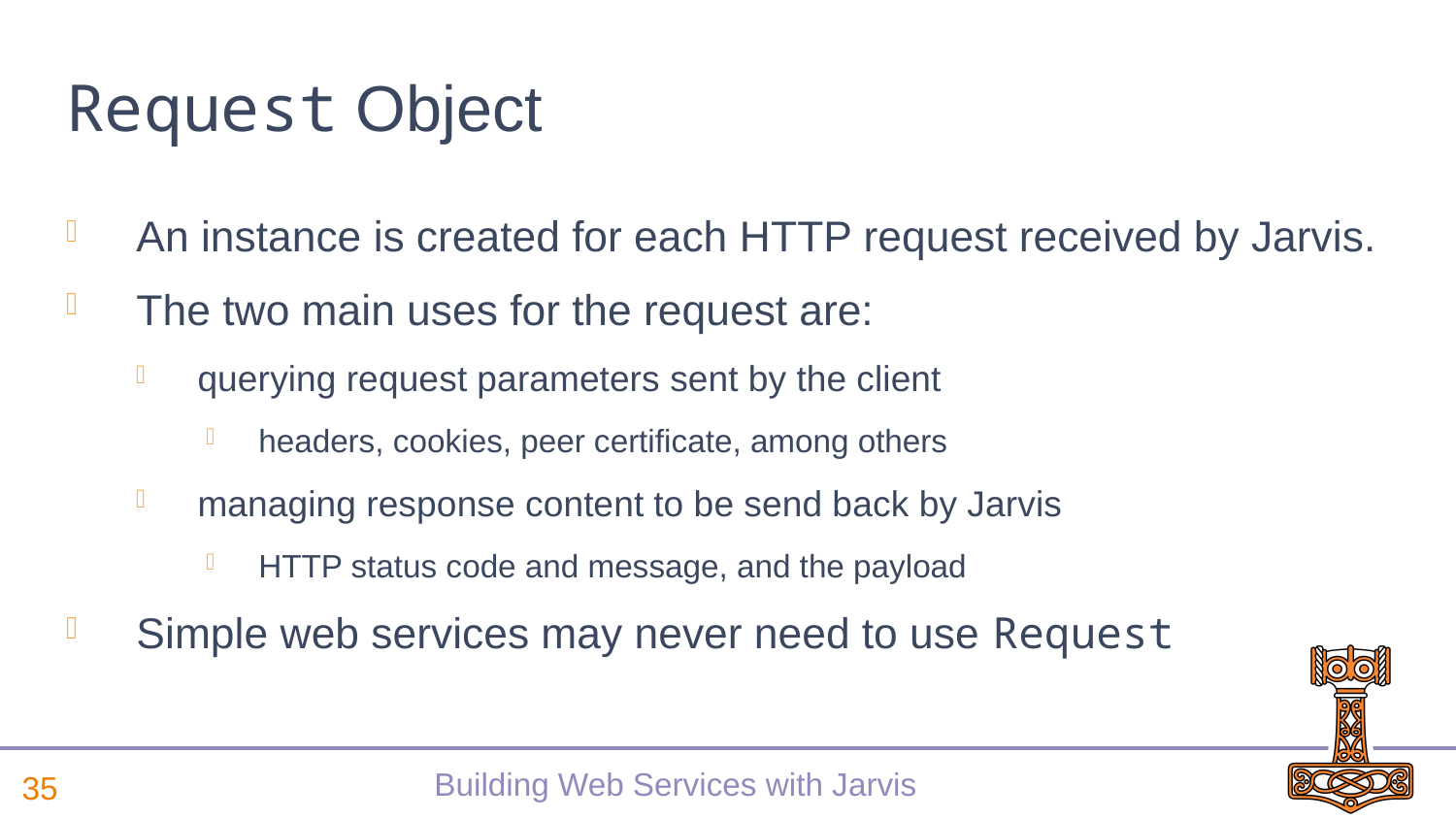

# Request Object
An instance is created for each HTTP request received by Jarvis.
The two main uses for the request are:
querying request parameters sent by the client
headers, cookies, peer certificate, among others
managing response content to be send back by Jarvis
HTTP status code and message, and the payload
Simple web services may never need to use Request